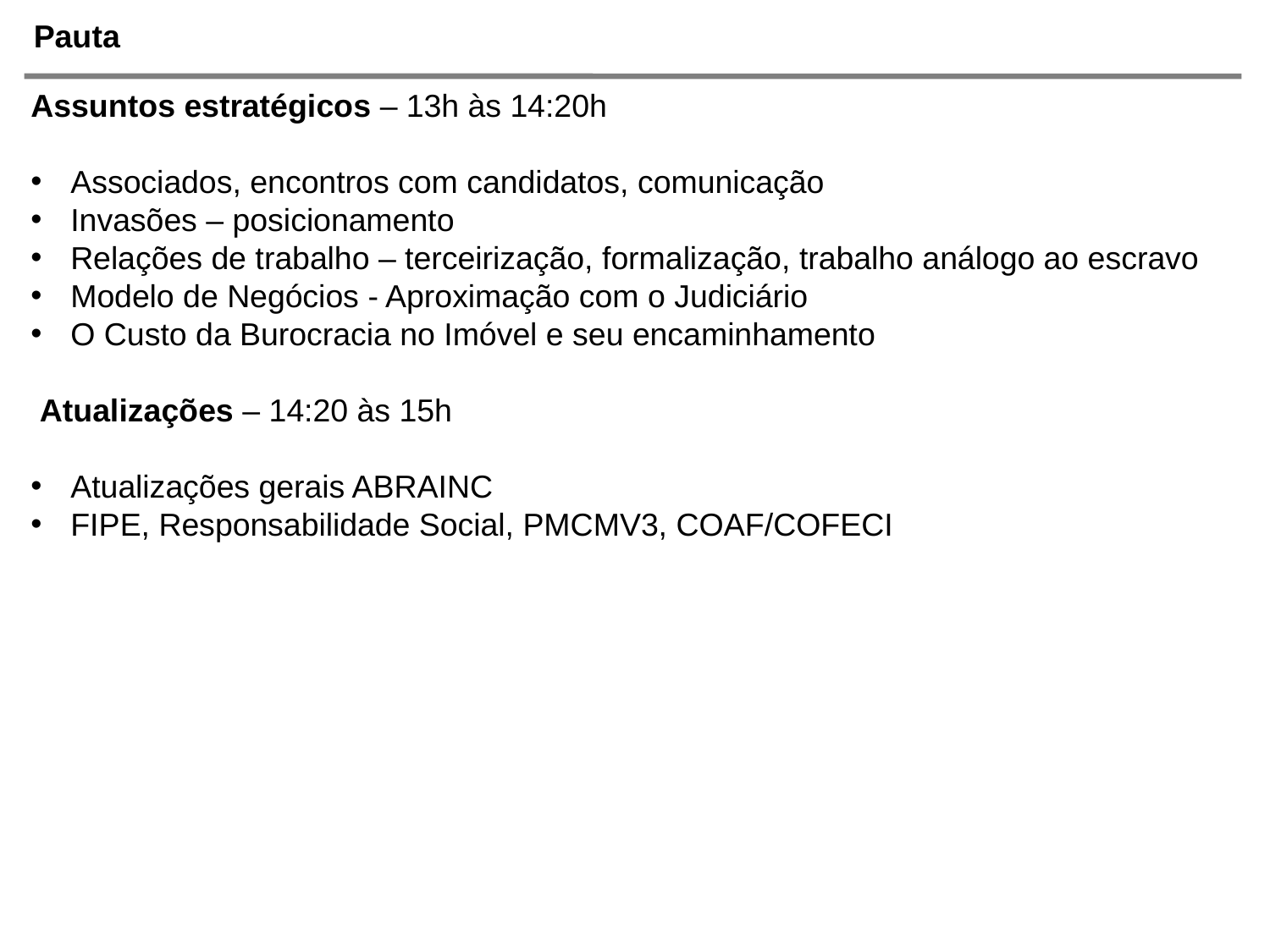

# Pauta

Assuntos estratégicos – 13h às 14:20h

Associados, encontros com candidatos, comunicação
Invasões – posicionamento
Relações de trabalho – terceirização, formalização, trabalho análogo ao escravo
Modelo de Negócios - Aproximação com o Judiciário
O Custo da Burocracia no Imóvel e seu encaminhamento

 Atualizações – 14:20 às 15h

Atualizações gerais ABRAINC
FIPE, Responsabilidade Social, PMCMV3, COAF/COFECI